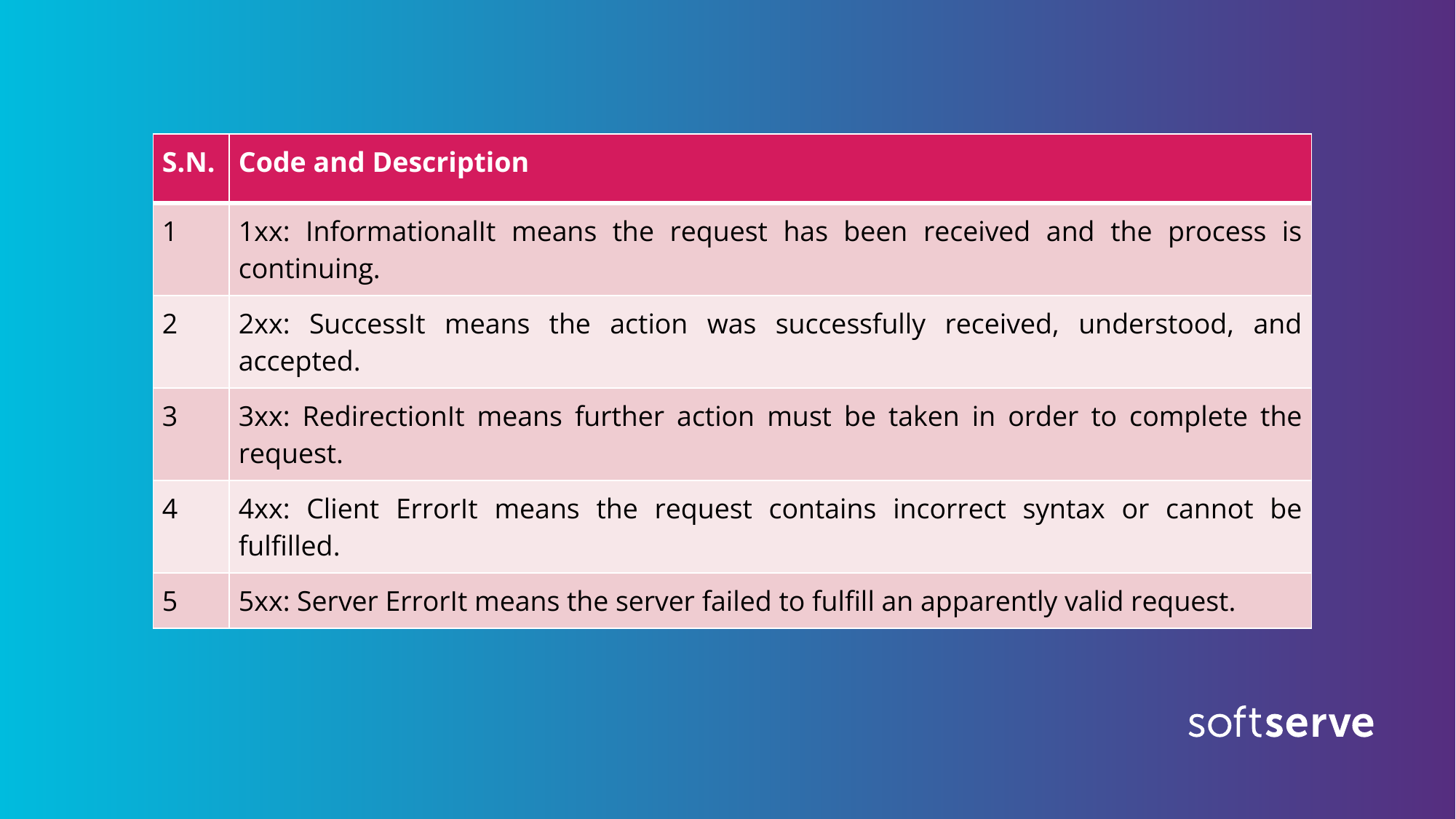

| S.N. | Code and Description |
| --- | --- |
| 1 | 1xx: InformationalIt means the request has been received and the process is continuing. |
| 2 | 2xx: SuccessIt means the action was successfully received, understood, and accepted. |
| 3 | 3xx: RedirectionIt means further action must be taken in order to complete the request. |
| 4 | 4xx: Client ErrorIt means the request contains incorrect syntax or cannot be fulfilled. |
| 5 | 5xx: Server ErrorIt means the server failed to fulfill an apparently valid request. |